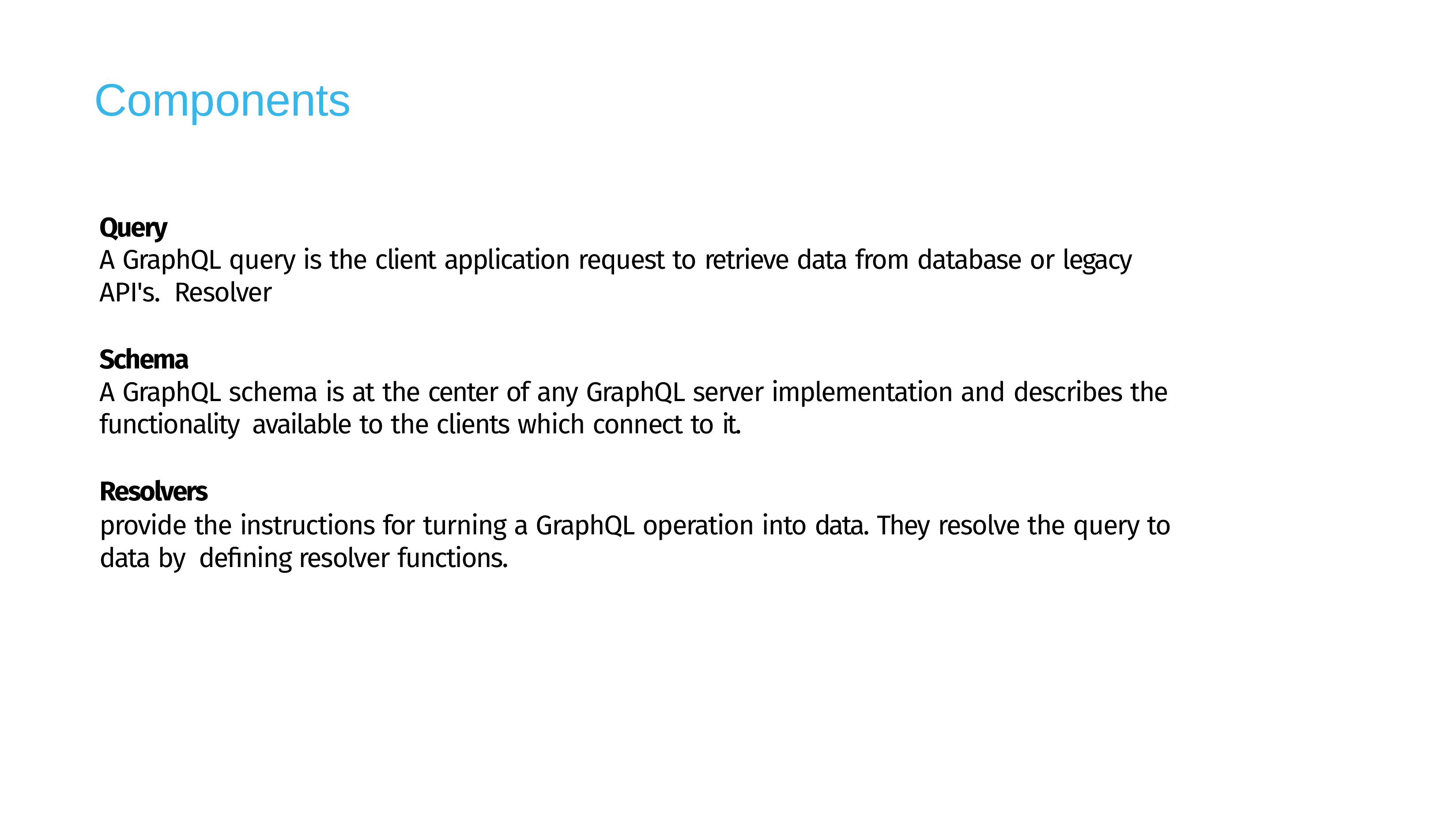

# Components
Query
A GraphQL query is the client application request to retrieve data from database or legacy API's.  Resolver

Schema
A GraphQL schema is at the center of any GraphQL server implementation and describes the functionality  available to the clients which connect to it.

Resolvers
provide the instructions for turning a GraphQL operation into data. They resolve the query to data by  defining resolver functions.